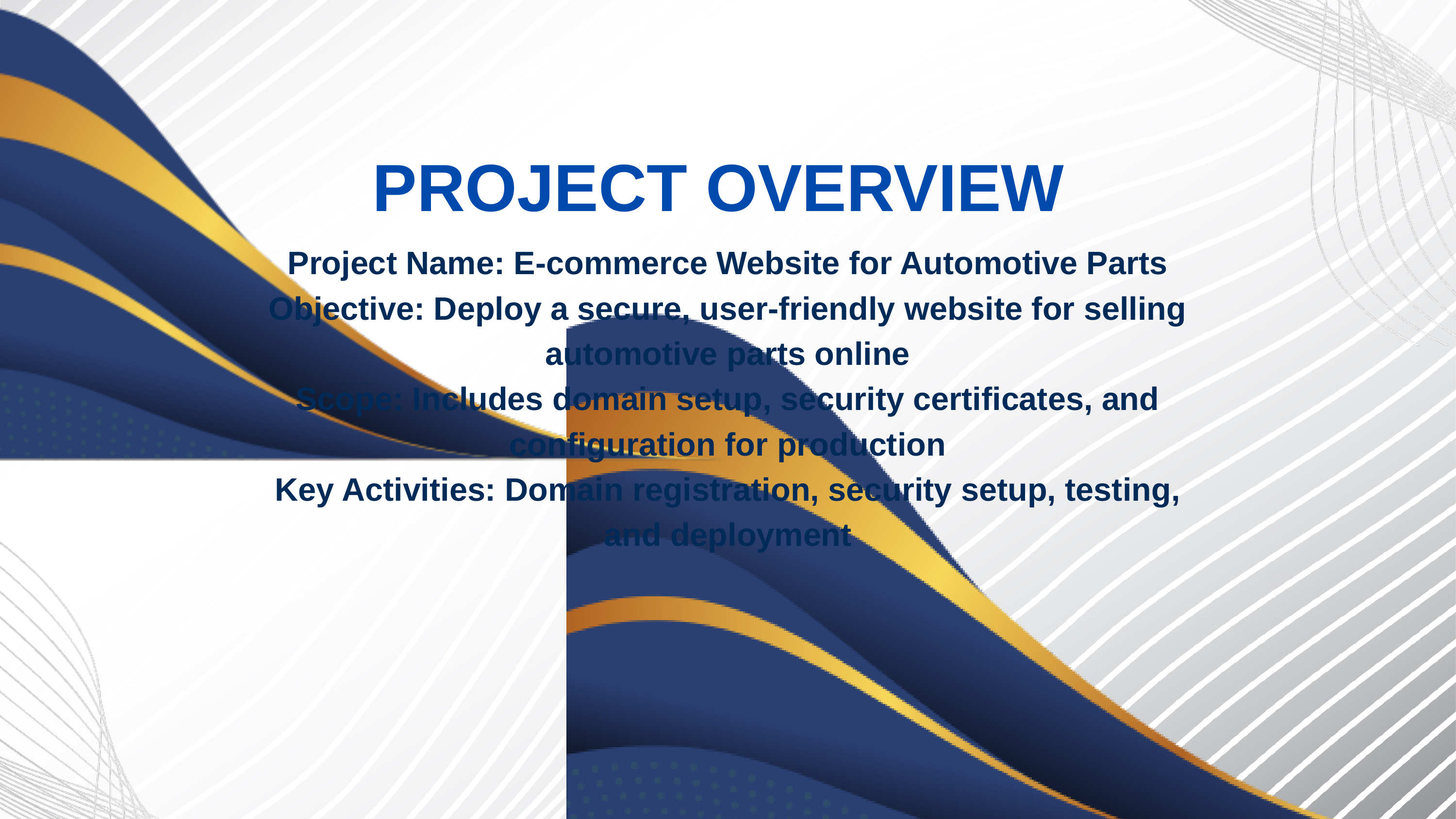

PROJECT OVERVIEW
Project Name: E-commerce Website for Automotive Parts
Objective: Deploy a secure, user-friendly website for selling
automotive parts online
Scope: Includes domain setup, security certificates, and
configuration for production
Key Activities: Domain registration, security setup, testing,
and deployment

Lorem ipsum dolor sit amet, consectetur adipiscing elit. Duis vel dolor ante. Nullam feugiat egestas elit et vehicula.